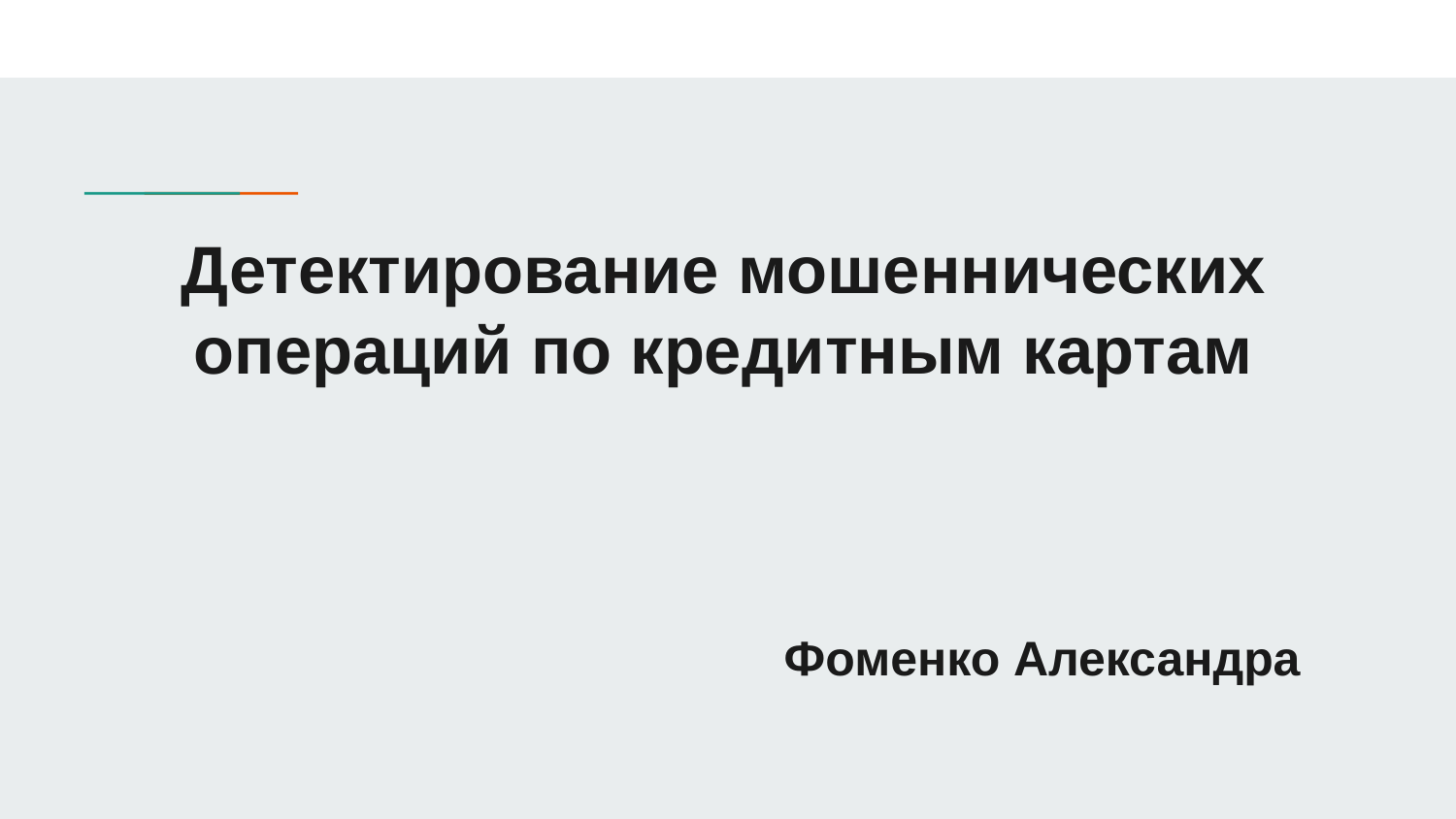

# Детектирование мошеннических операций по кредитным картам

Фоменко Александра